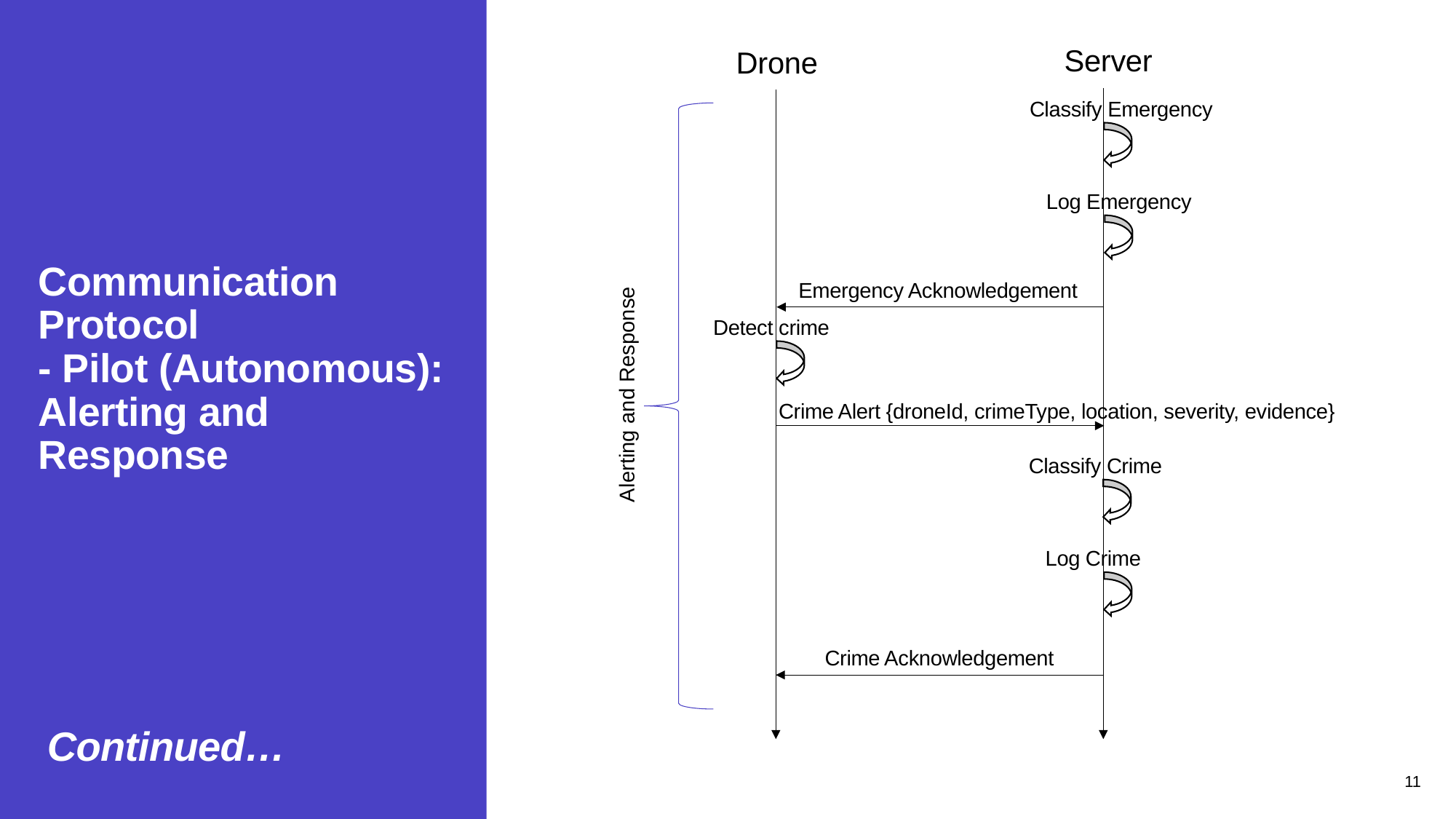

Server
Drone
Classify Emergency

Log Emergency

# Communication Protocol - Pilot (Autonomous): Alerting and Response
Emergency Acknowledgement
Detect crime

Alerting and Response
 Crime Alert {droneId, crimeType, location, severity, evidence}
Classify Crime

Log Crime

Crime Acknowledgement
Continued…
11